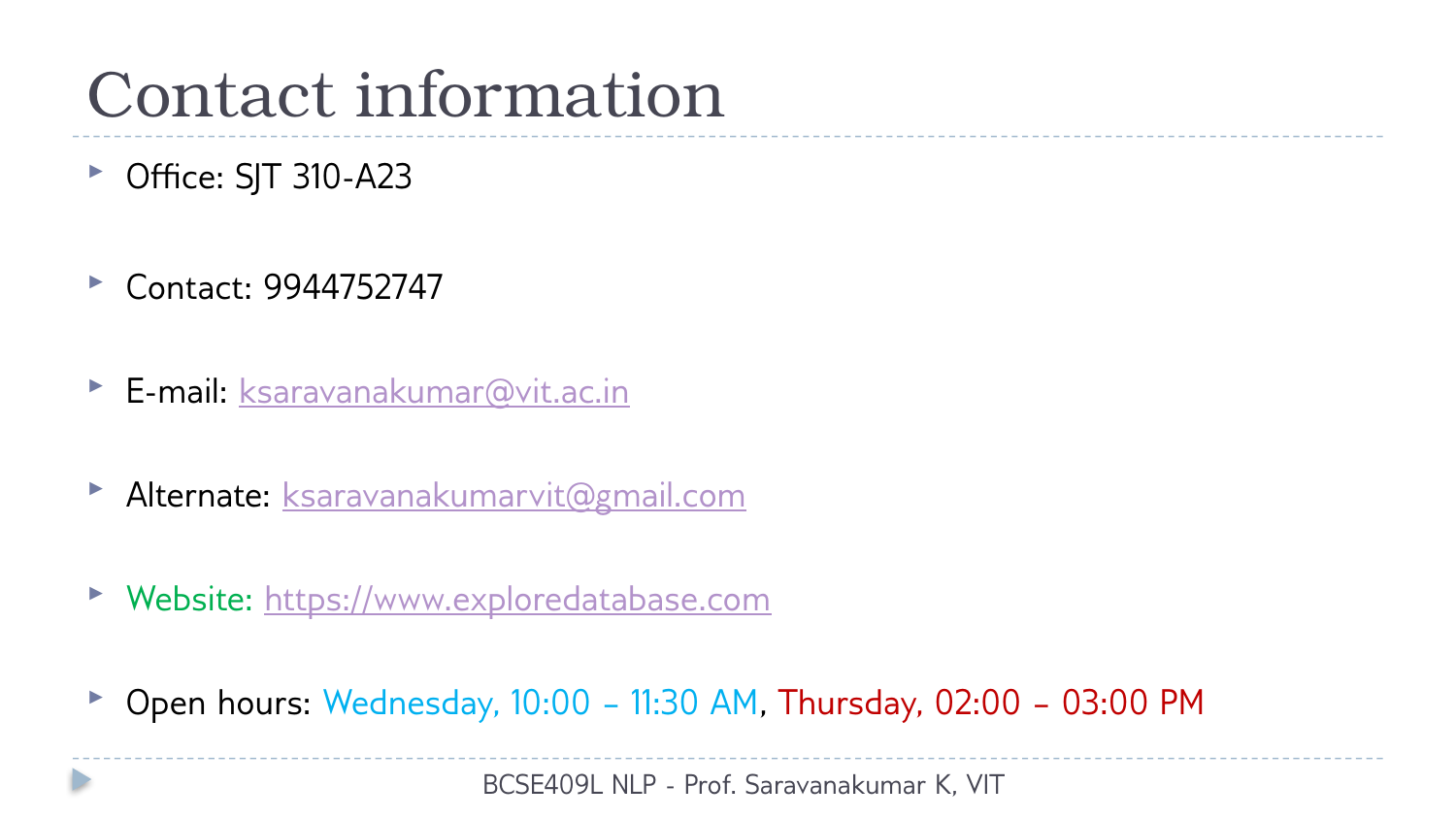

# Contact information
Office: SJT 310-A23

Contact: 9944752747

E-mail: ksaravanakumar@vit.ac.in

Alternate: ksaravanakumarvit@gmail.com

Website: https://www.exploredatabase.com

Open hours: Wednesday, 10:00 – 11:30 AM, Thursday, 02:00 – 03:00 PM
BCSE409L NLP - Prof. Saravanakumar K, VIT